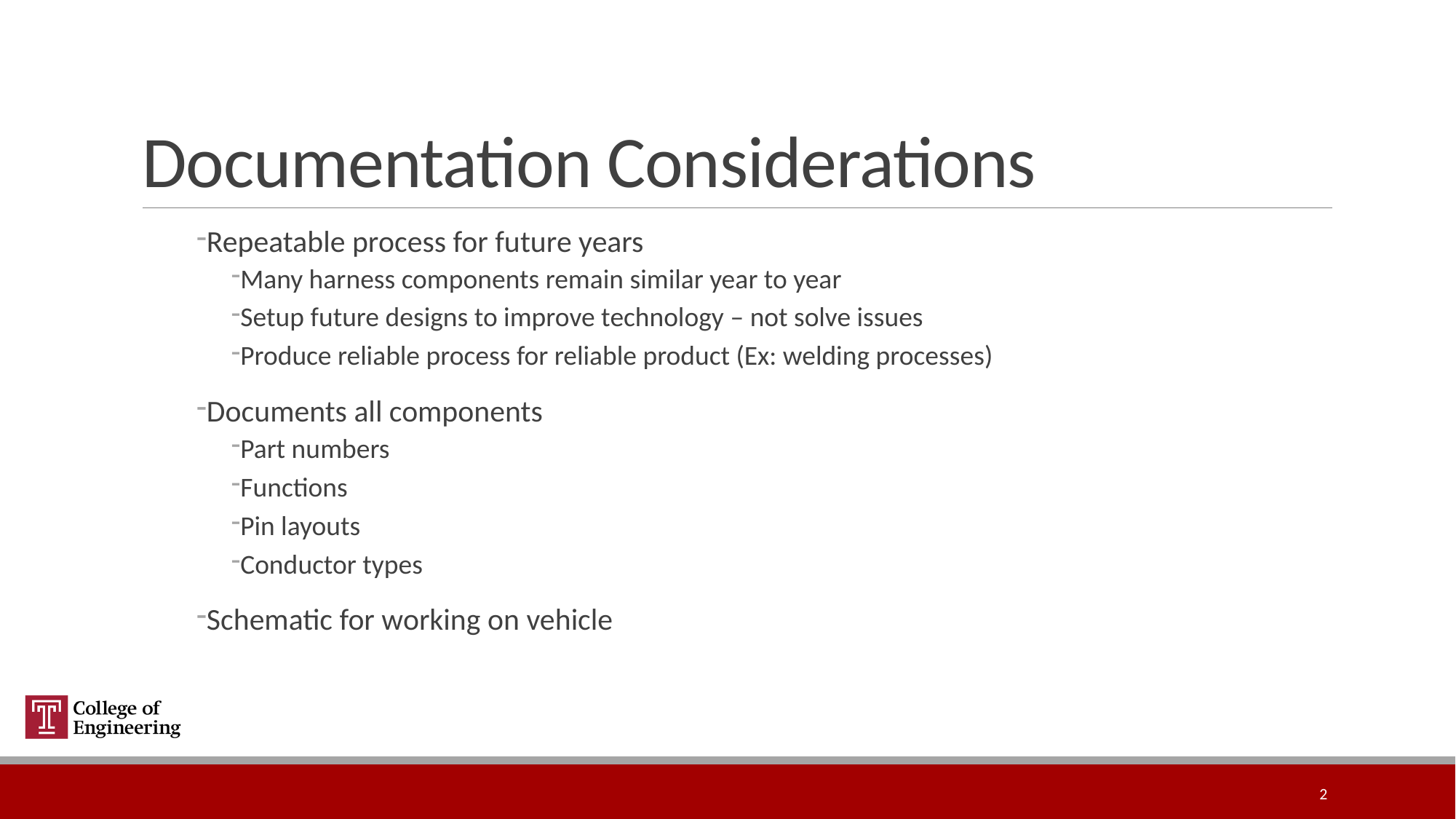

# Documentation Considerations
Repeatable process for future years
Many harness components remain similar year to year
Setup future designs to improve technology – not solve issues
Produce reliable process for reliable product (Ex: welding processes)
Documents all components
Part numbers
Functions
Pin layouts
Conductor types
Schematic for working on vehicle
2